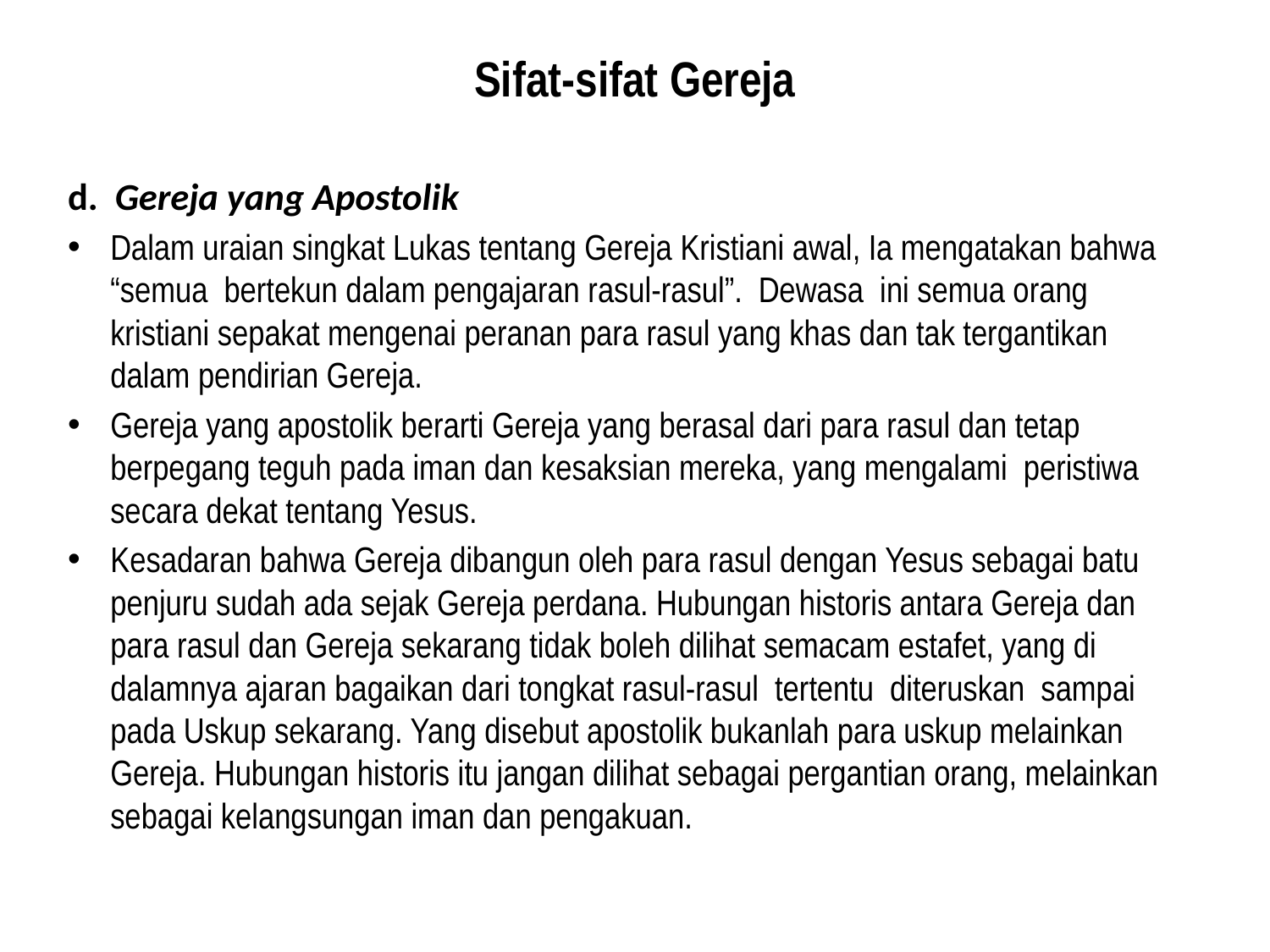

# Sifat-sifat Gereja
d.  Gereja yang Apostolik
Dalam uraian singkat Lukas tentang Gereja Kristiani awal, Ia mengatakan bahwa “semua  bertekun dalam pengajaran rasul-rasul”.  Dewasa  ini semua orang kristiani sepakat mengenai peranan para rasul yang khas dan tak tergantikan dalam pendirian Gereja.
Gereja yang apostolik berarti Gereja yang berasal dari para rasul dan tetap berpegang teguh pada iman dan kesaksian mereka, yang mengalami  peristiwa secara dekat tentang Yesus.
Kesadaran bahwa Gereja dibangun oleh para rasul dengan Yesus sebagai batu penjuru sudah ada sejak Gereja perdana. Hubungan historis antara Gereja dan para rasul dan Gereja sekarang tidak boleh dilihat semacam estafet, yang di dalamnya ajaran bagaikan dari tongkat rasul-rasul  tertentu  diteruskan  sampai pada Uskup sekarang. Yang disebut apostolik bukanlah para uskup melainkan Gereja. Hubungan historis itu jangan dilihat sebagai pergantian orang, melainkan sebagai kelangsungan iman dan pengakuan.